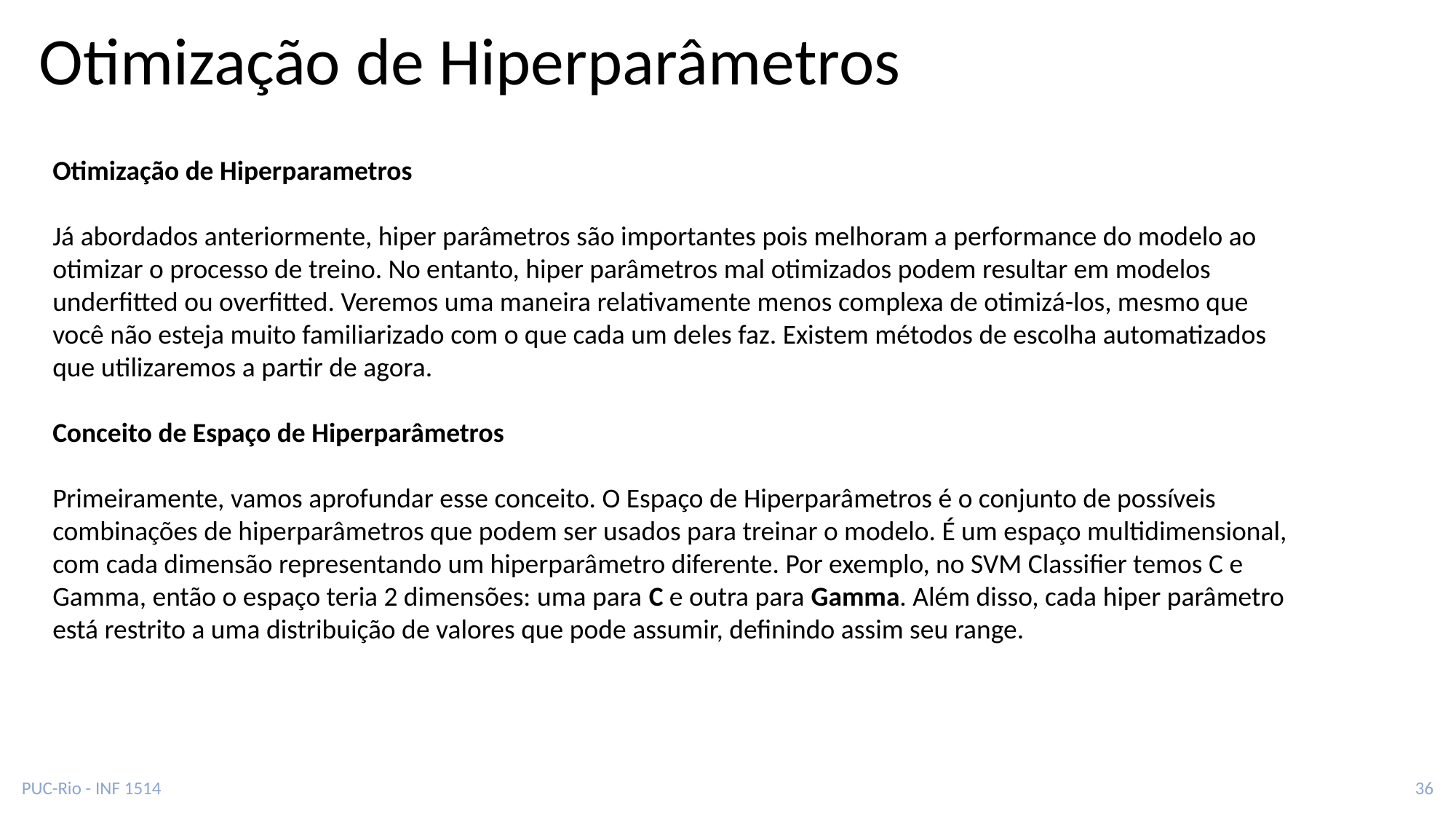

# Otimização de Hiperparâmetros
Otimização de Hiperparametros

Já abordados anteriormente, hiper parâmetros são importantes pois melhoram a performance do modelo ao otimizar o processo de treino. No entanto, hiper parâmetros mal otimizados podem resultar em modelos underfitted ou overfitted. Veremos uma maneira relativamente menos complexa de otimizá-los, mesmo que você não esteja muito familiarizado com o que cada um deles faz. Existem métodos de escolha automatizados que utilizaremos a partir de agora.

Conceito de Espaço de Hiperparâmetros

Primeiramente, vamos aprofundar esse conceito. O Espaço de Hiperparâmetros é o conjunto de possíveis combinações de hiperparâmetros que podem ser usados para treinar o modelo. É um espaço multidimensional, com cada dimensão representando um hiperparâmetro diferente. Por exemplo, no SVM Classifier temos C e Gamma, então o espaço teria 2 dimensões: uma para C e outra para Gamma. Além disso, cada hiper parâmetro está restrito a uma distribuição de valores que pode assumir, definindo assim seu range.
PUC-Rio - INF 1514
36